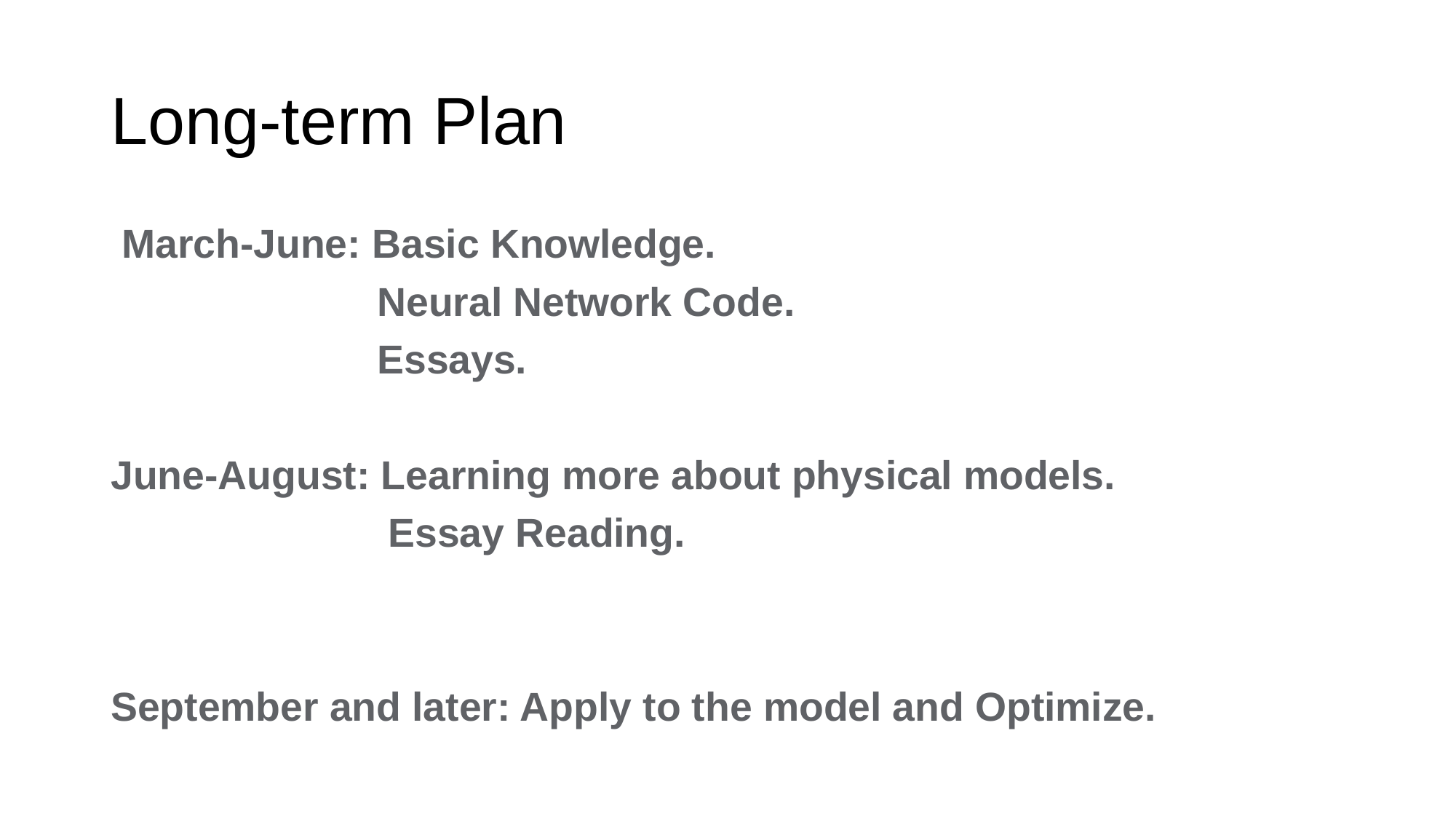

# Long-term Plan
 March-June: Basic Knowledge.
                        Neural Network Code.
                        Essays.

June-August: Learning more about physical models.
                         Essay Reading.

September and later: Apply to the model and Optimize.